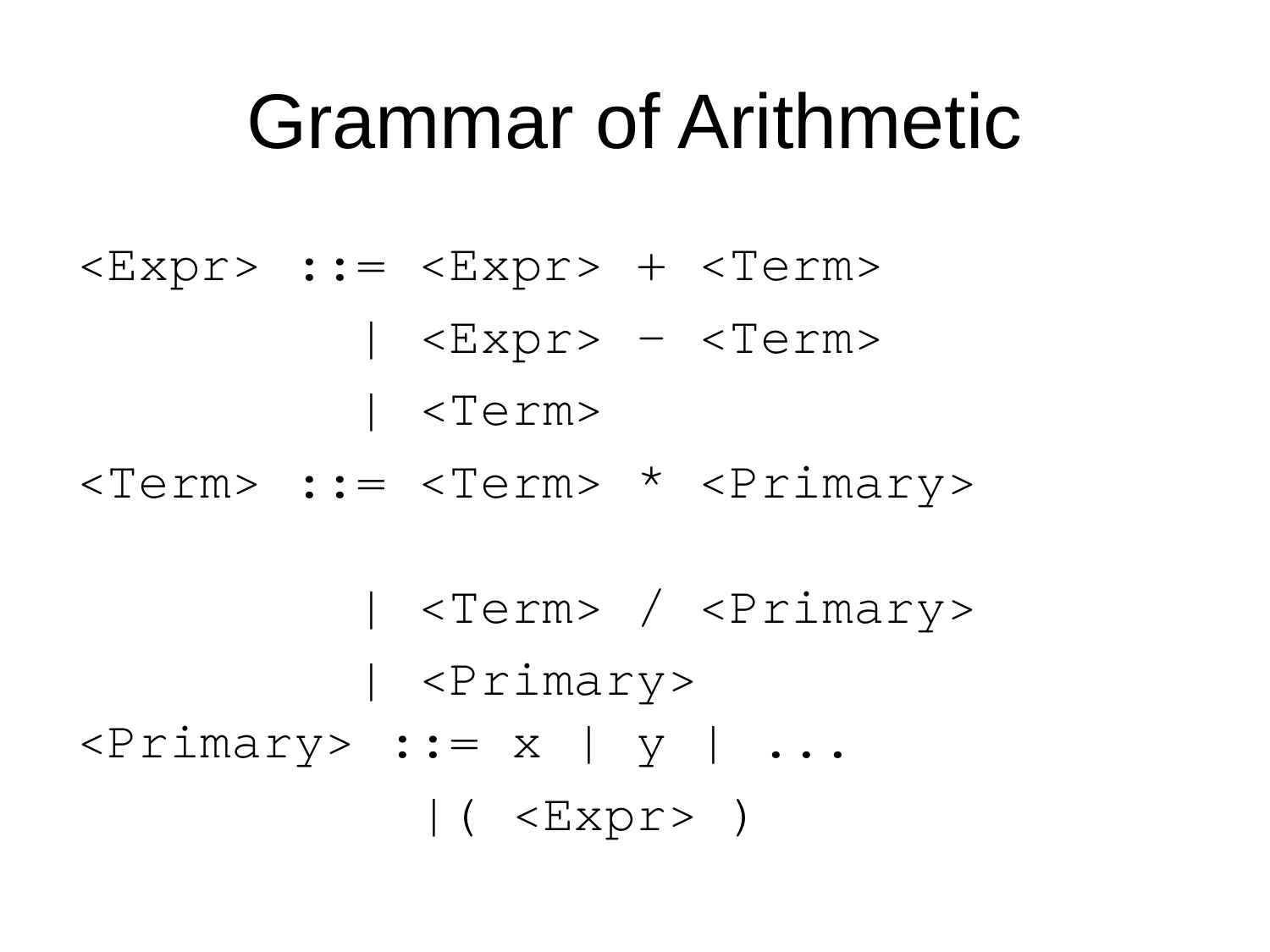

# Grammar of Arithmetic
<Expr> ::= <Expr> + <Term>
         | <Expr> - <Term>
         | <Term>
<Term> ::= <Term> * <Primary>
         | <Term> / <Primary>
         | <Primary>
<Primary> ::= x | y | ...
           |( <Expr> )